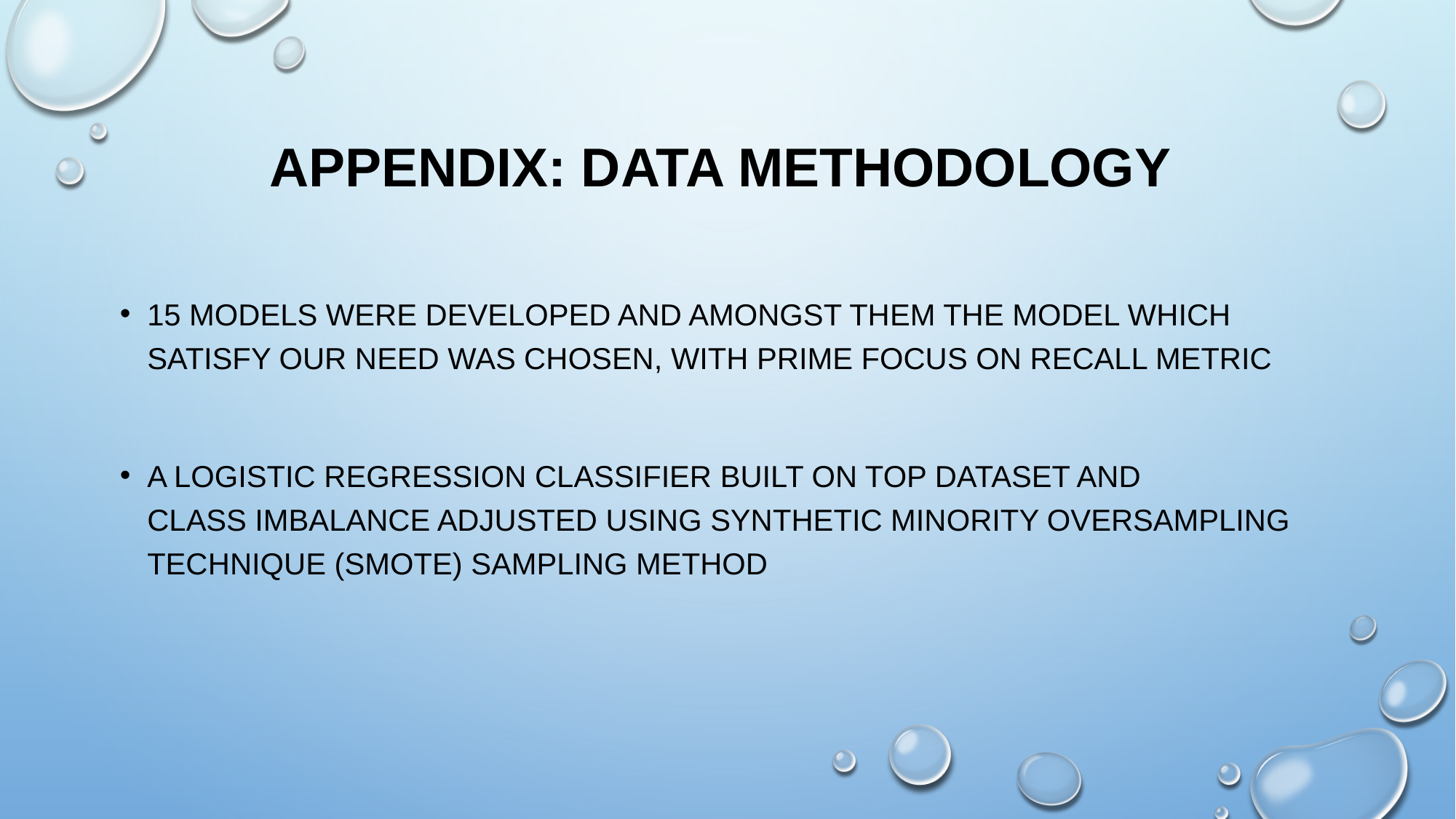

# Appendix: Data Methodology
15 models were developed and amongst them the model which satisfy our need was chosen, with prime focus on recall metric

A logistic regression classifier built on top dataset and
Class imbalance adjusted using synthetic minority oversampling technique (SMOTE) sampling method